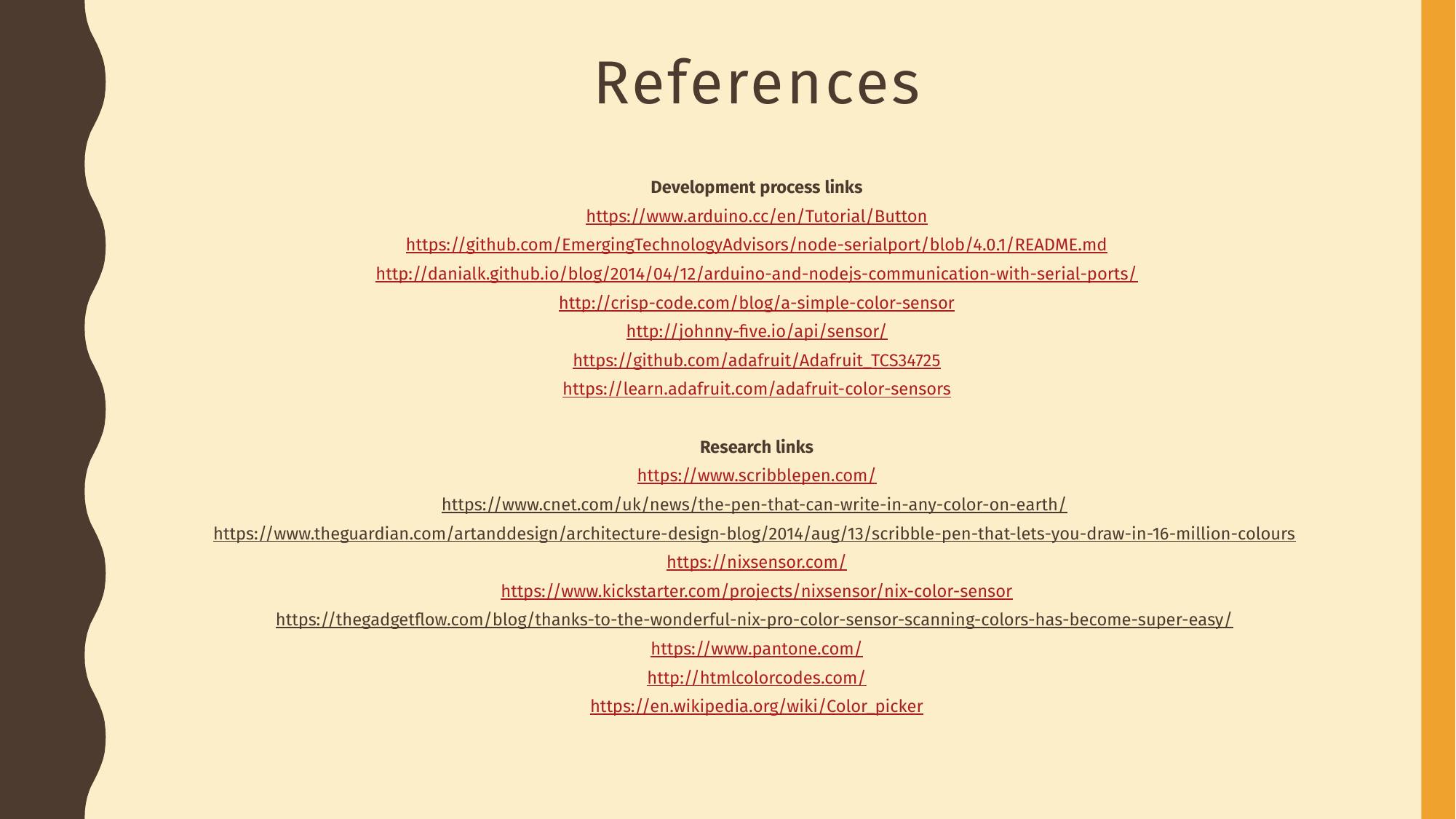

# References
Development process links
https://www.arduino.cc/en/Tutorial/Button
https://github.com/EmergingTechnologyAdvisors/node-serialport/blob/4.0.1/README.md
http://danialk.github.io/blog/2014/04/12/arduino-and-nodejs-communication-with-serial-ports/
http://crisp-code.com/blog/a-simple-color-sensor
http://johnny-five.io/api/sensor/
https://github.com/adafruit/Adafruit_TCS34725
https://learn.adafruit.com/adafruit-color-sensors

Research links
https://www.scribblepen.com/
https://www.cnet.com/uk/news/the-pen-that-can-write-in-any-color-on-earth/
https://www.theguardian.com/artanddesign/architecture-design-blog/2014/aug/13/scribble-pen-that-lets-you-draw-in-16-million-colours
https://nixsensor.com/
https://www.kickstarter.com/projects/nixsensor/nix-color-sensor
https://thegadgetflow.com/blog/thanks-to-the-wonderful-nix-pro-color-sensor-scanning-colors-has-become-super-easy/
https://www.pantone.com/
http://htmlcolorcodes.com/
https://en.wikipedia.org/wiki/Color_picker